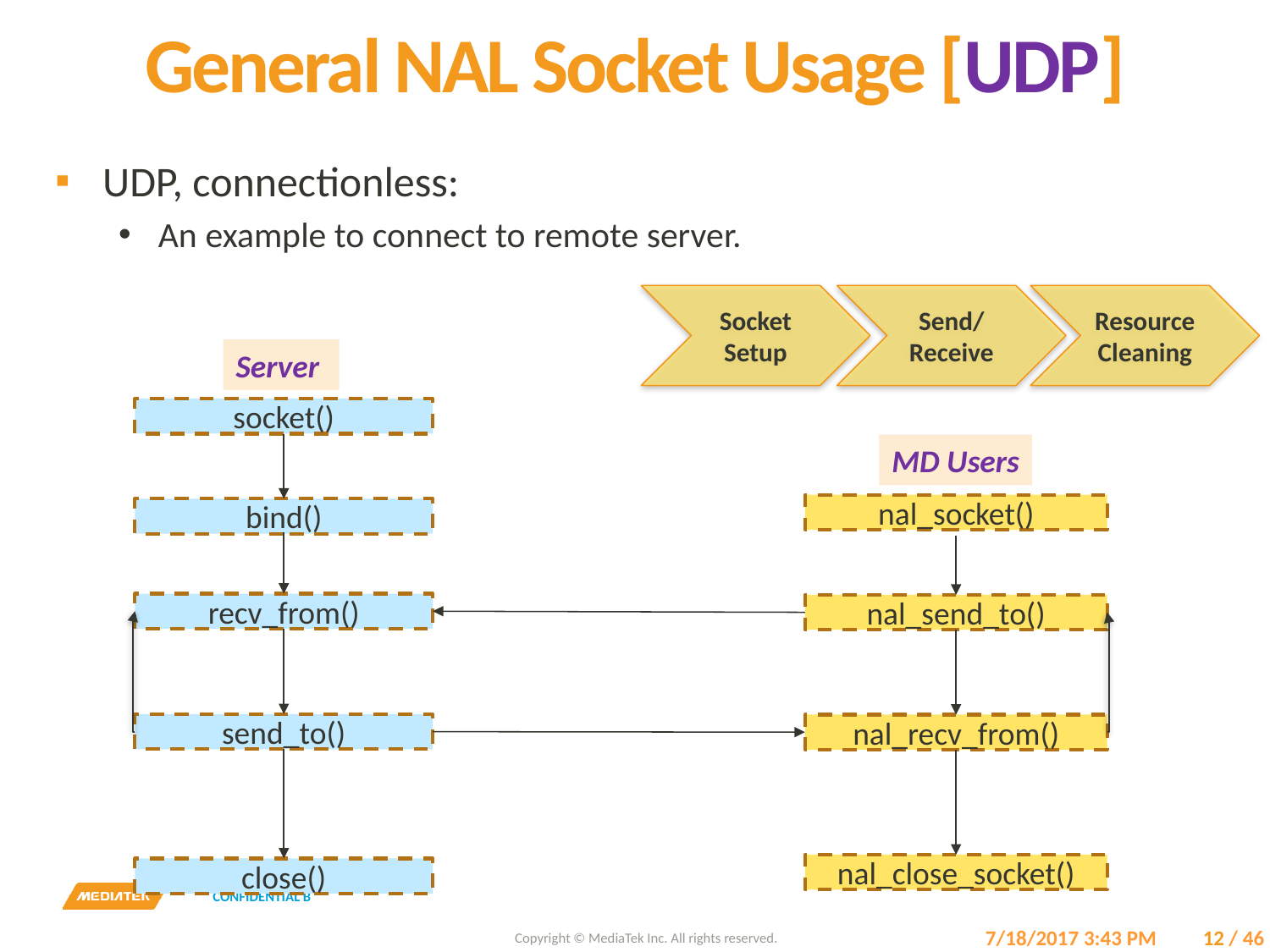

# General NAL Socket Usage [UDP]
UDP, connectionless:
An example to connect to remote server.
Socket
Setup
Send/
Receive
Resource
Cleaning
Server
socket()
MD Users
nal_socket()
bind()
recv_from()
nal_send_to()
send_to()
nal_recv_from()
nal_close_socket()
close()
7/18/2017 3:43 PM
12
/ 46